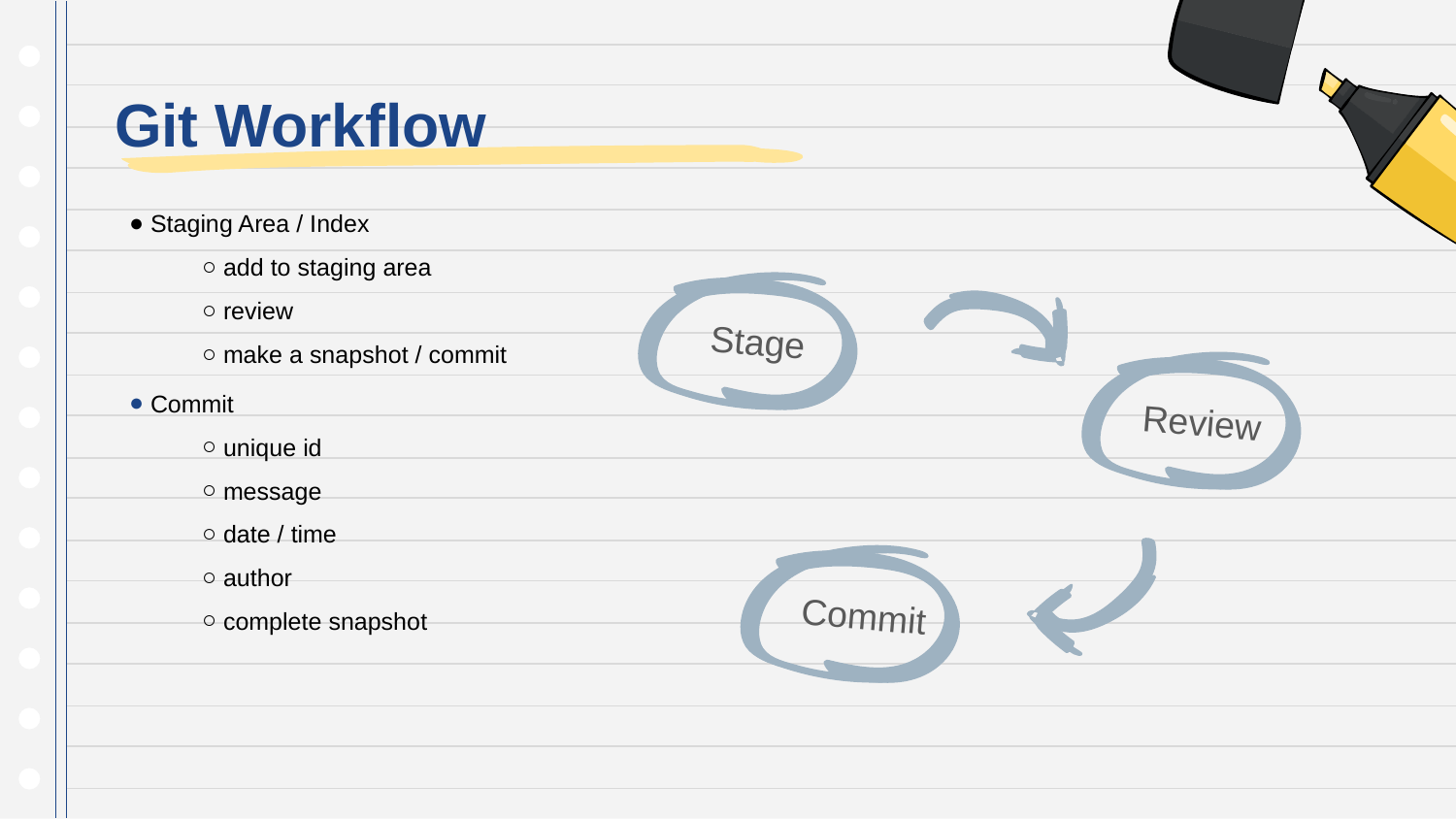

# Git Workflow

 Staging Area / Index
 add to staging area
 review
 make a snapshot / commit

 Commit
 unique id
 message
 date / time
 author
 complete snapshot

Stage

Review

Commit